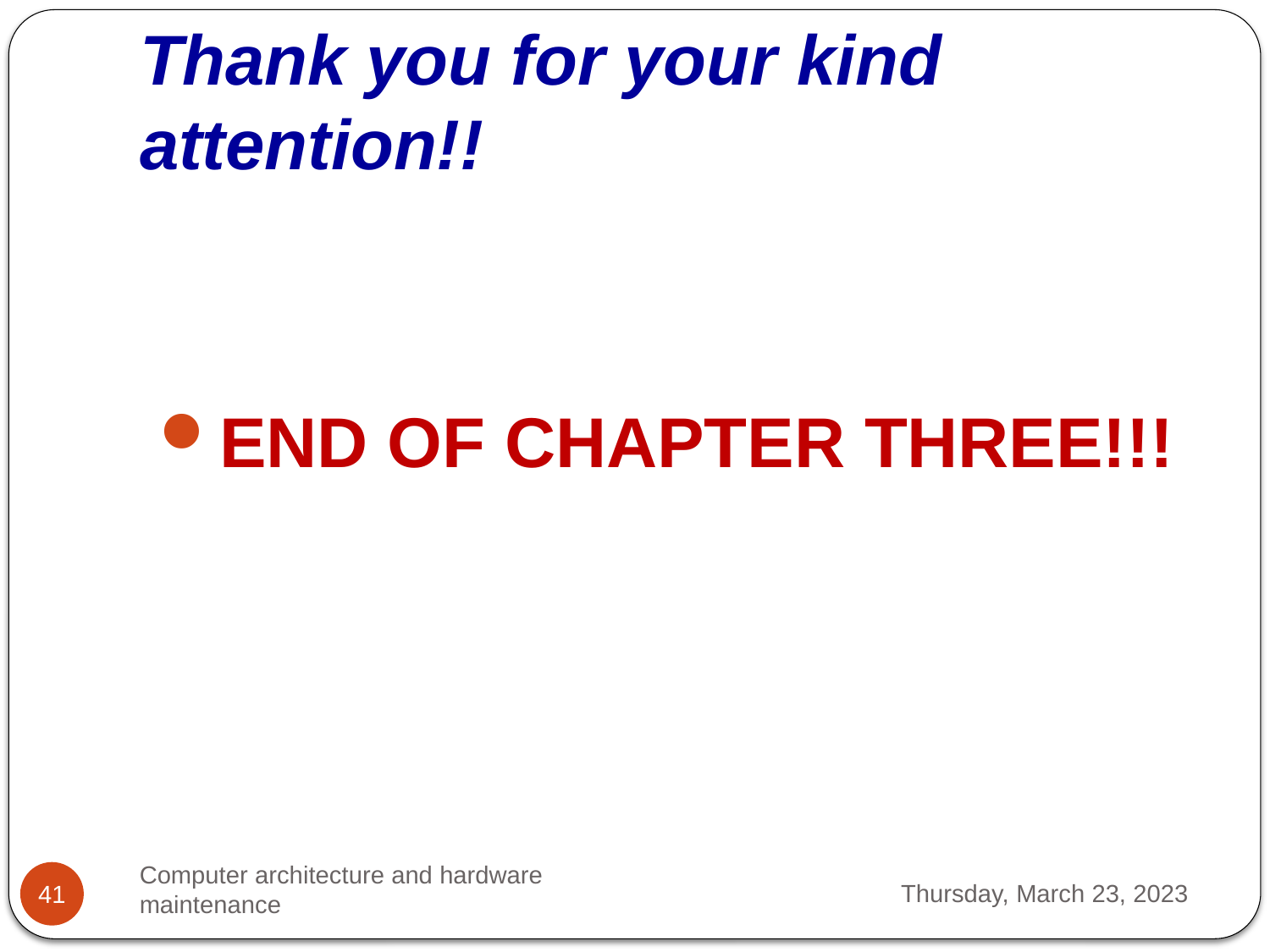

# Thank you for your kind attention!!

END OF CHAPTER THREE!!!
Computer architecture and hardware maintenance
Thursday, March 23, 2023
41